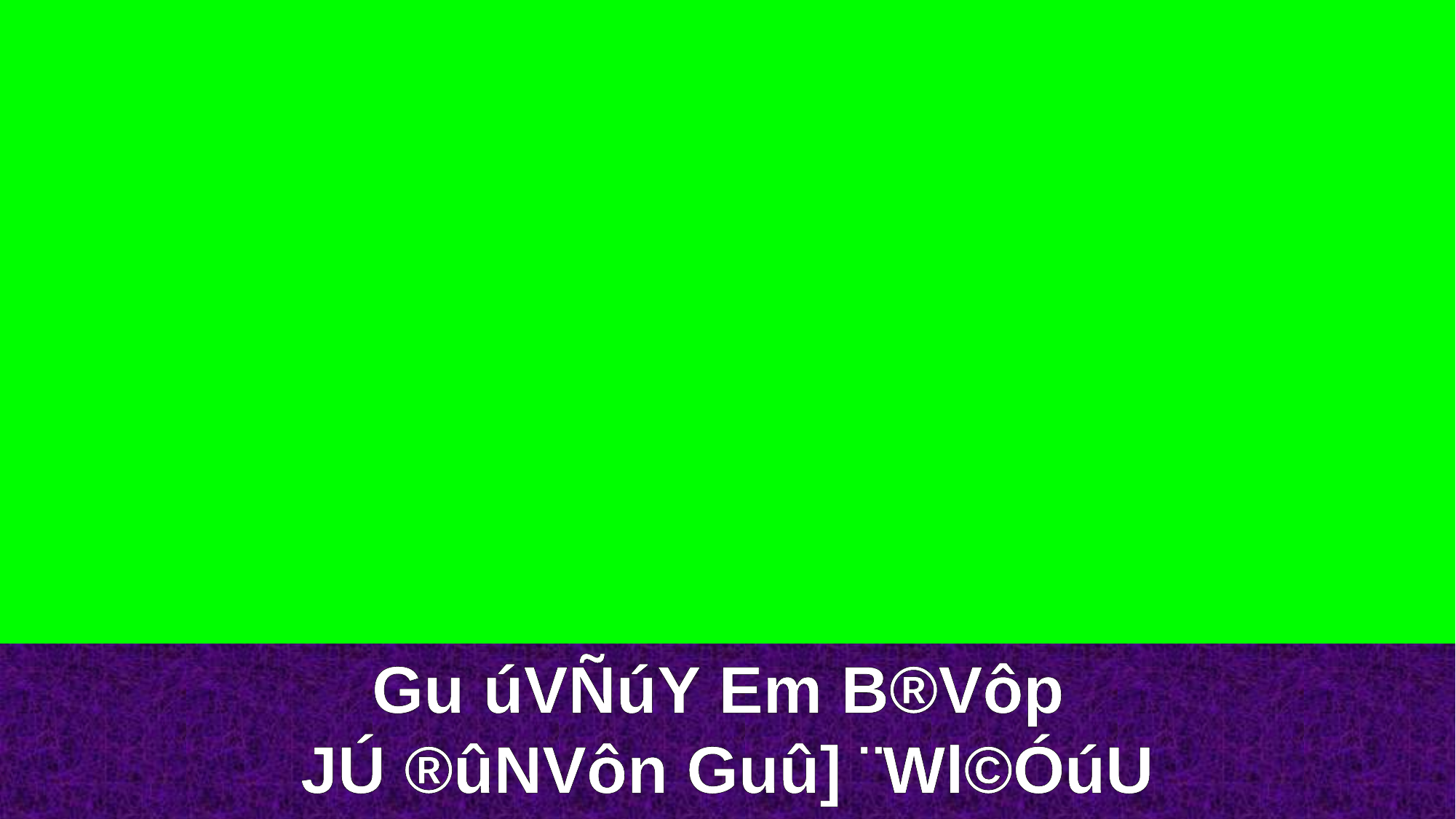

Gu úVÑúY Em B®Vôp
JÚ ®ûNVôn Guû] ¨Wl©ÓúU